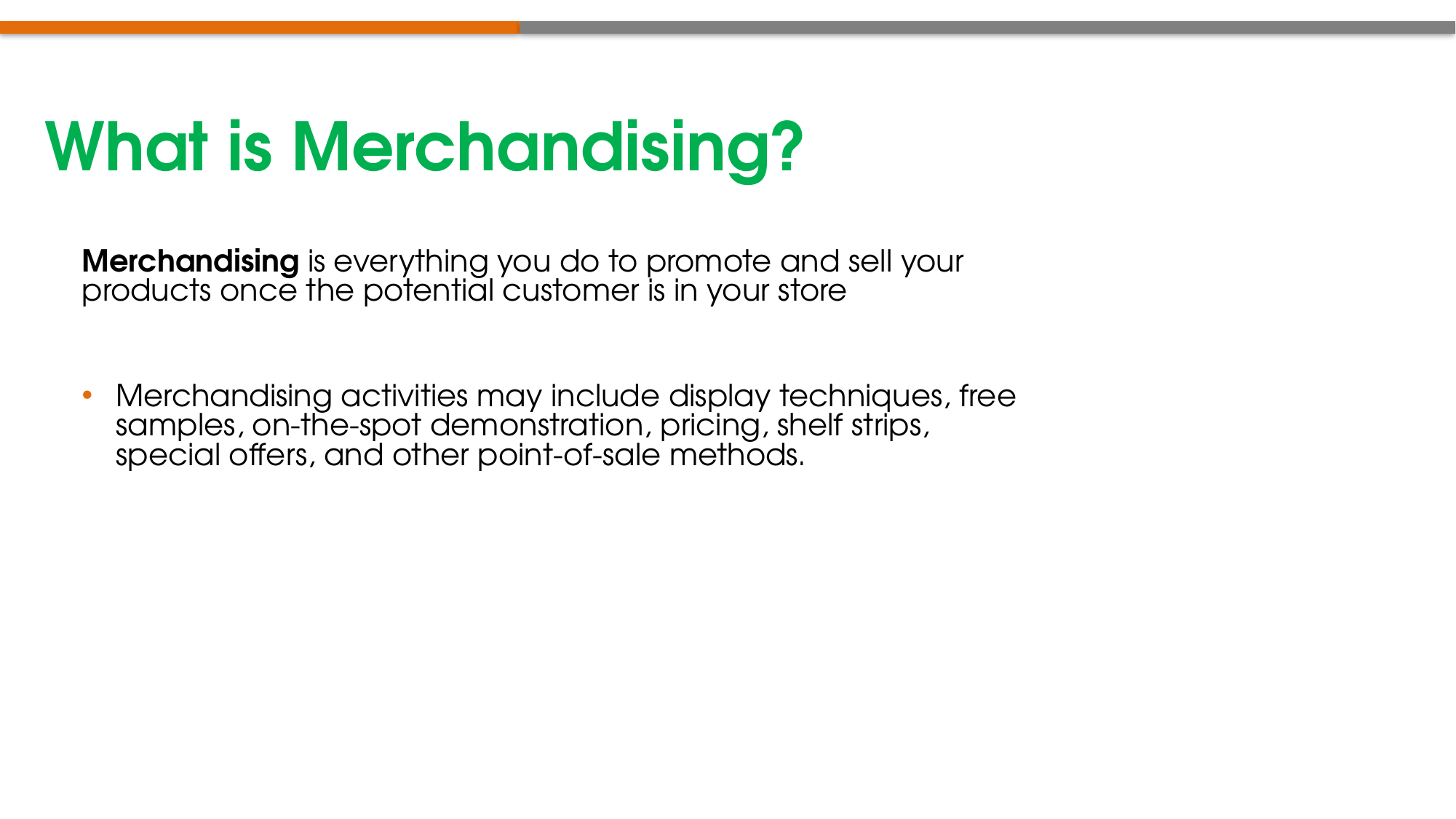

What is Merchandising?

Merchandising is everything you do to promote and sell your products once the potential customer is in your store

Merchandising activities may include display techniques, free samples, on-the-spot demonstration, pricing, shelf strips, special offers, and other point-of-sale methods.